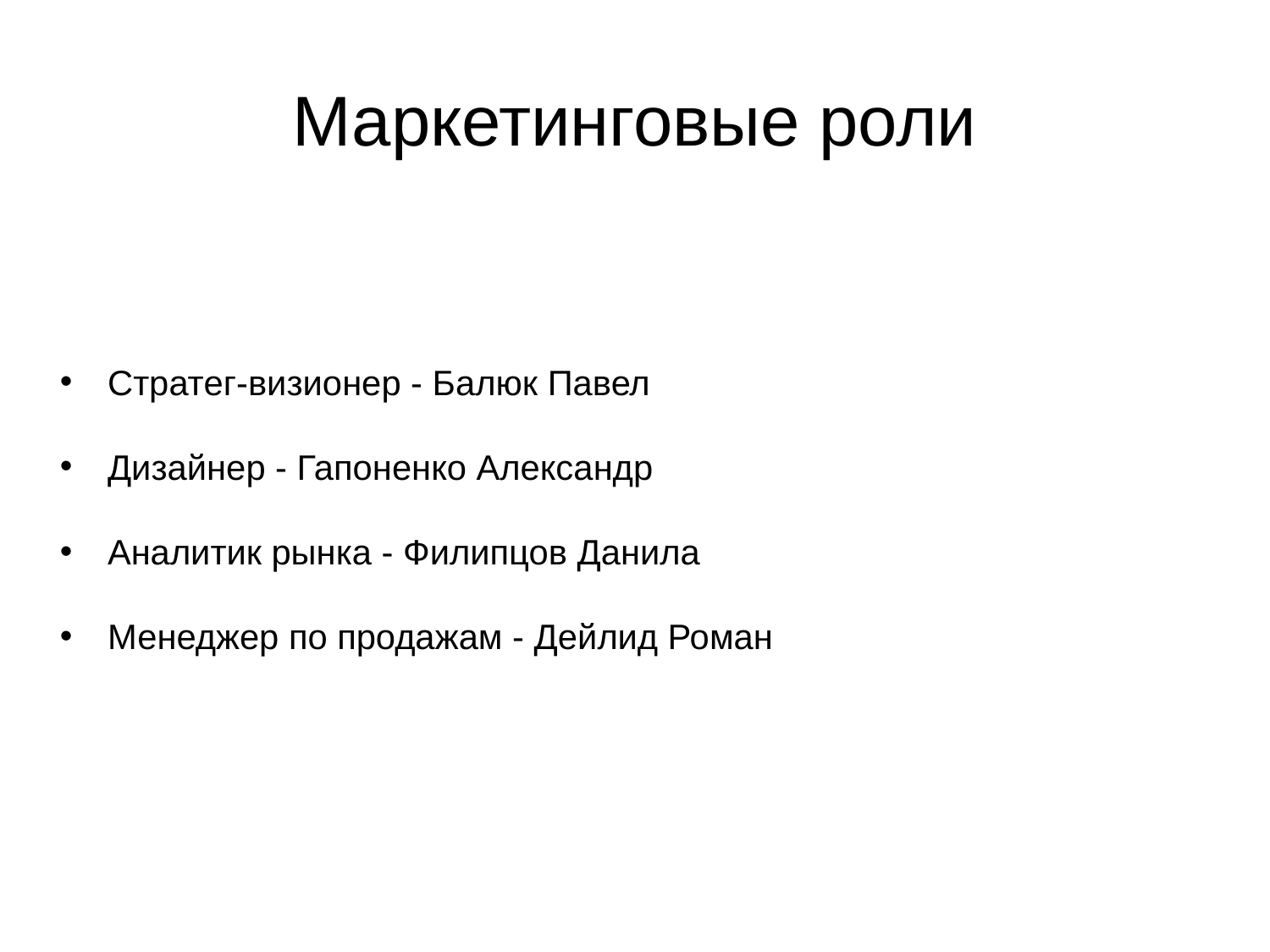

# Маркетинговые роли
Стратег-визионер - Балюк Павел

Дизайнер - Гапоненко Александр

Аналитик рынка - Филипцов Данила

Менеджер по продажам - Дейлид Роман